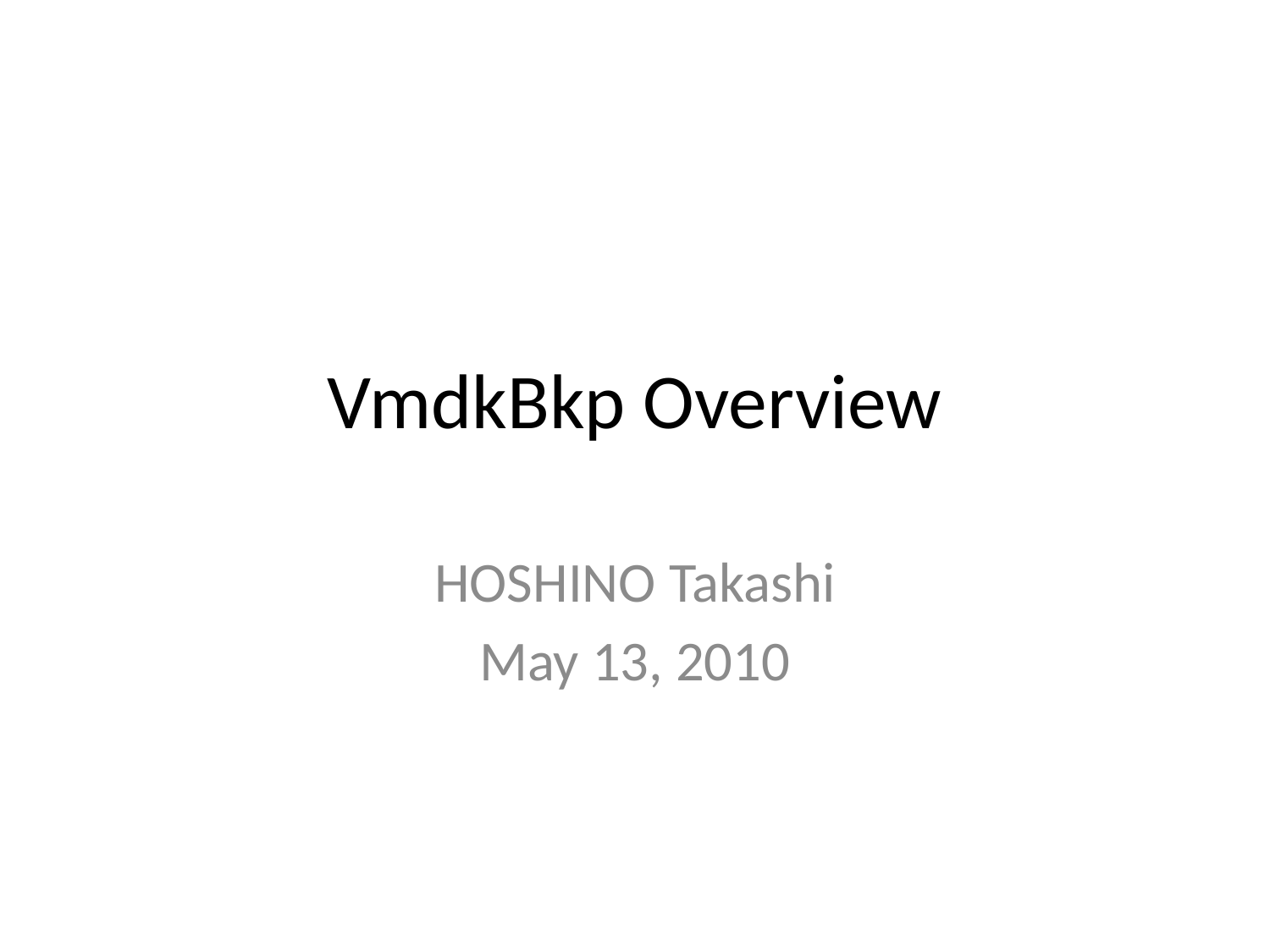

# VmdkBkp Overview
HOSHINO Takashi
May 13, 2010